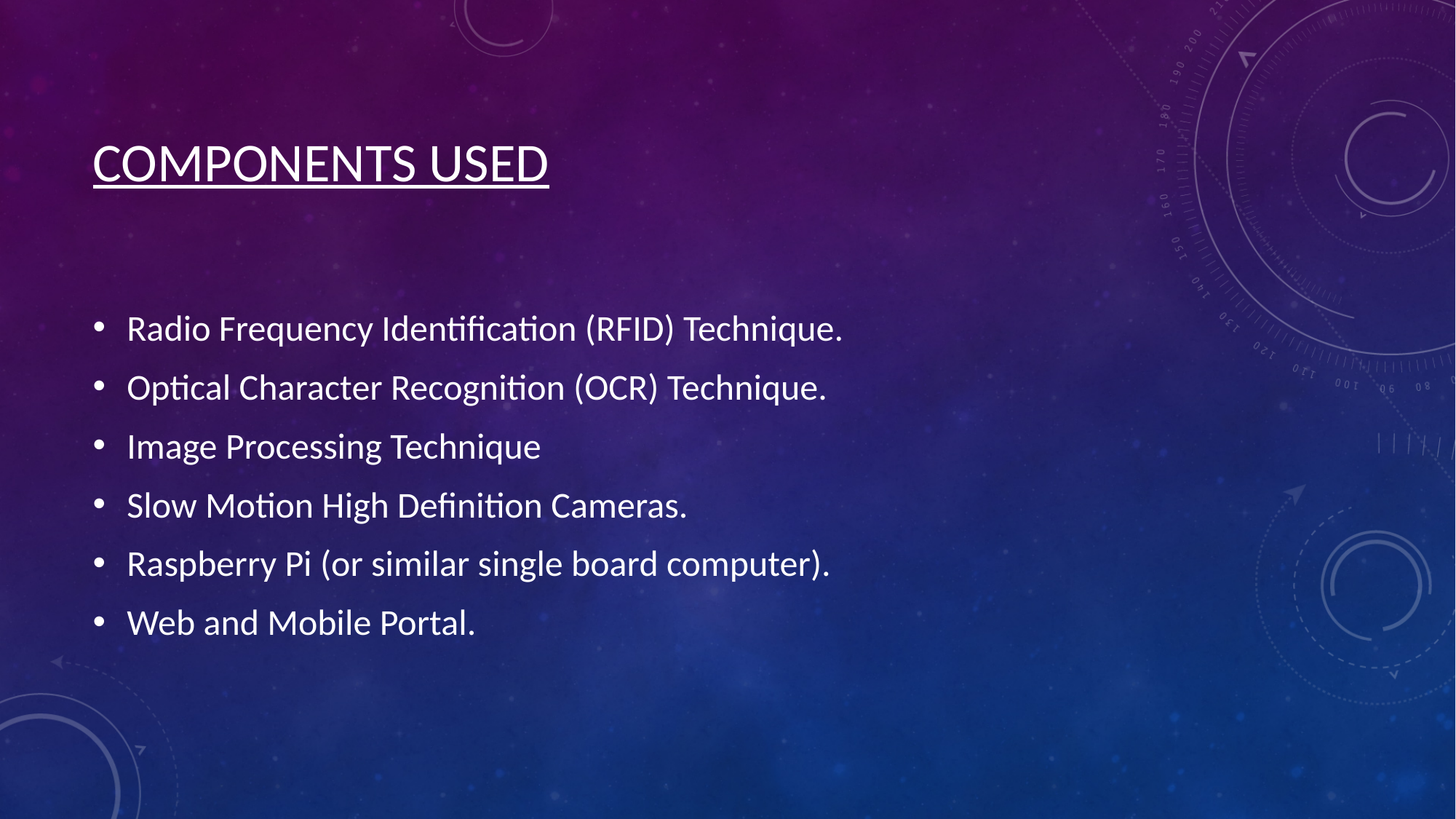

# Components used
Radio Frequency Identification (RFID) Technique.
Optical Character Recognition (OCR) Technique.
Image Processing Technique
Slow Motion High Definition Cameras.
Raspberry Pi (or similar single board computer).
Web and Mobile Portal.